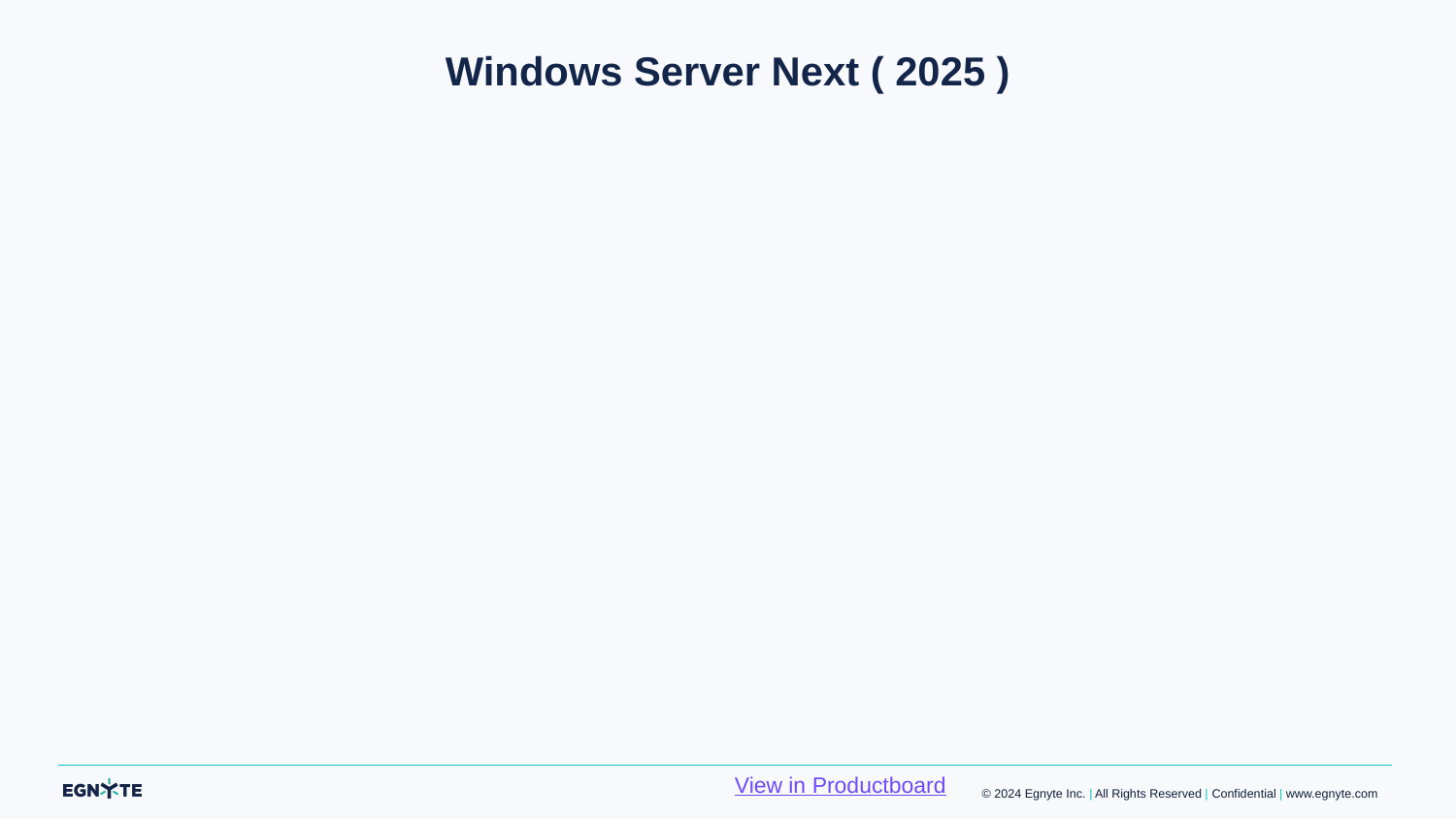

# Windows Server Next ( 2025 )

View in Productboard